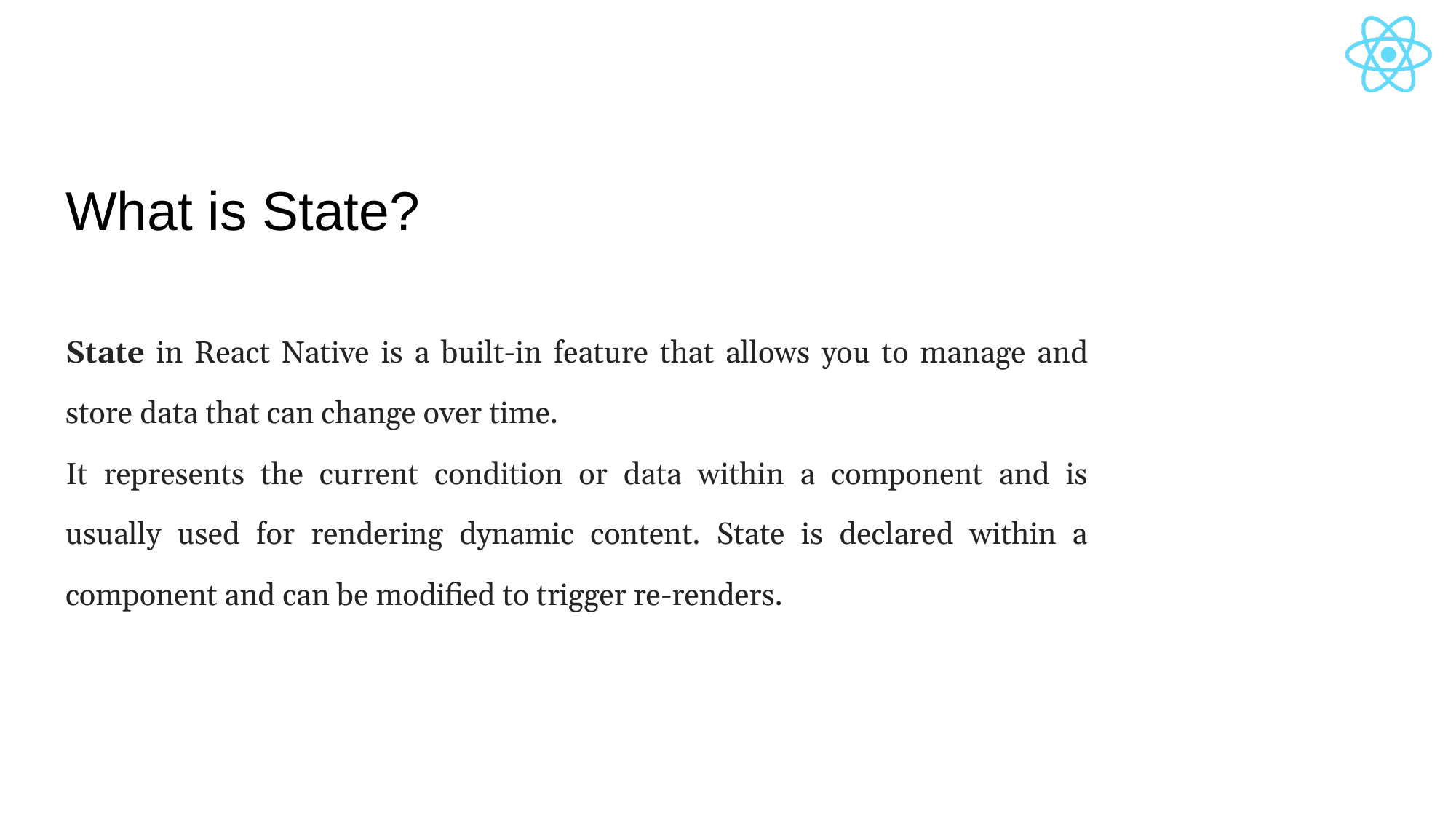

# What is State?
State in React Native is a built-in feature that allows you to manage and store data that can change over time.
It represents the current condition or data within a component and is usually used for rendering dynamic content. State is declared within a component and can be modified to trigger re-renders.